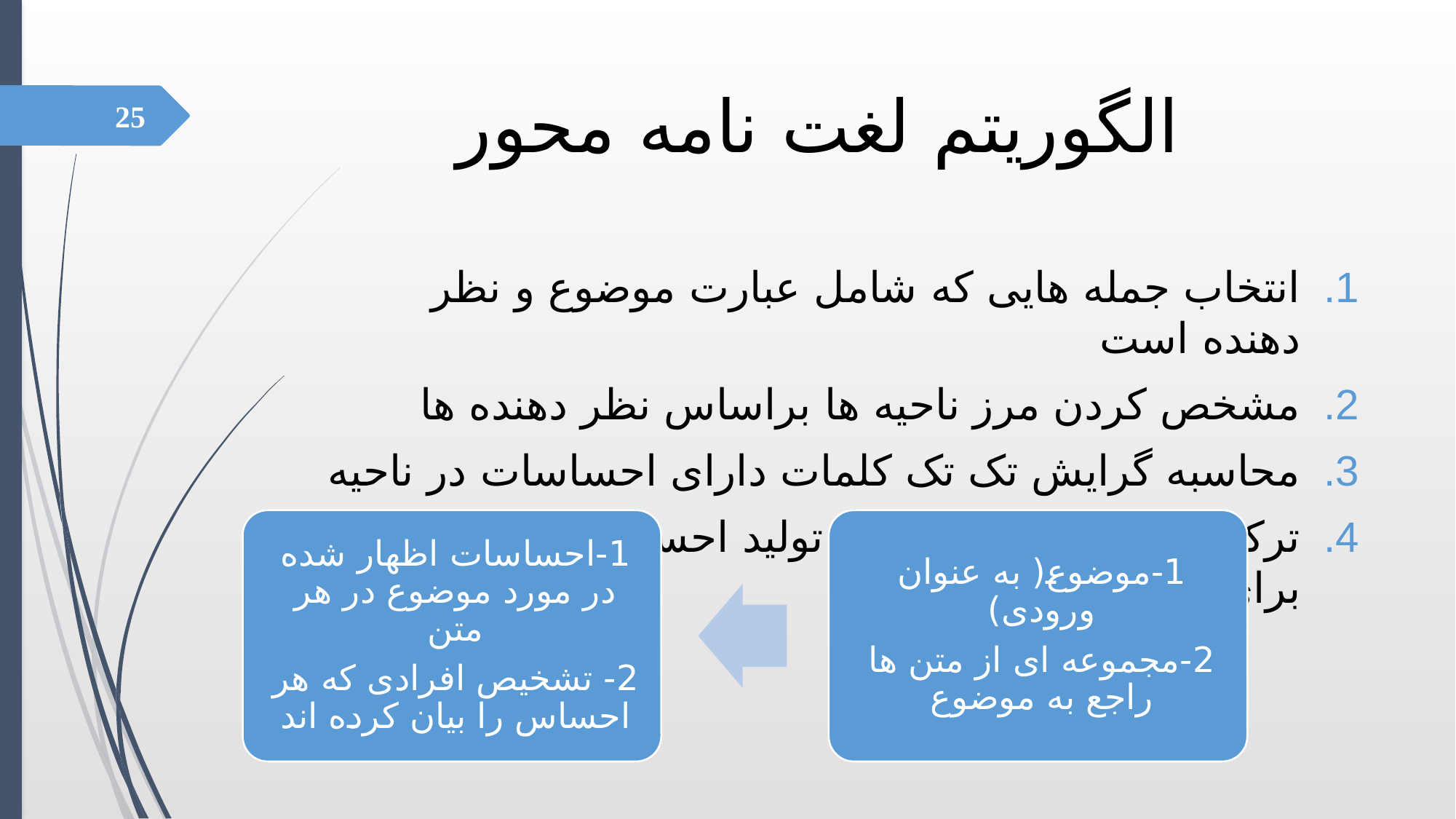

# الگوریتم لغت نامه محور
25
انتخاب جمله هایی که شامل عبارت موضوع و نظر دهنده است
مشخص کردن مرز ناحیه ها براساس نظر دهنده ها
محاسبه گرایش تک تک کلمات دارای احساسات در ناحیه
ترکیب گرایش کلمات برای تولید احساسات نظر دهنده برای کل جمله
1-موضوع( به عنوان ورودی)
2-مجموعه ای از متن ها راجع به موضوع

1-احساسات اظهار شده در مورد موضوع در هر متن
2- تشخیص افرادی که هر احساس را بیان کرده اند